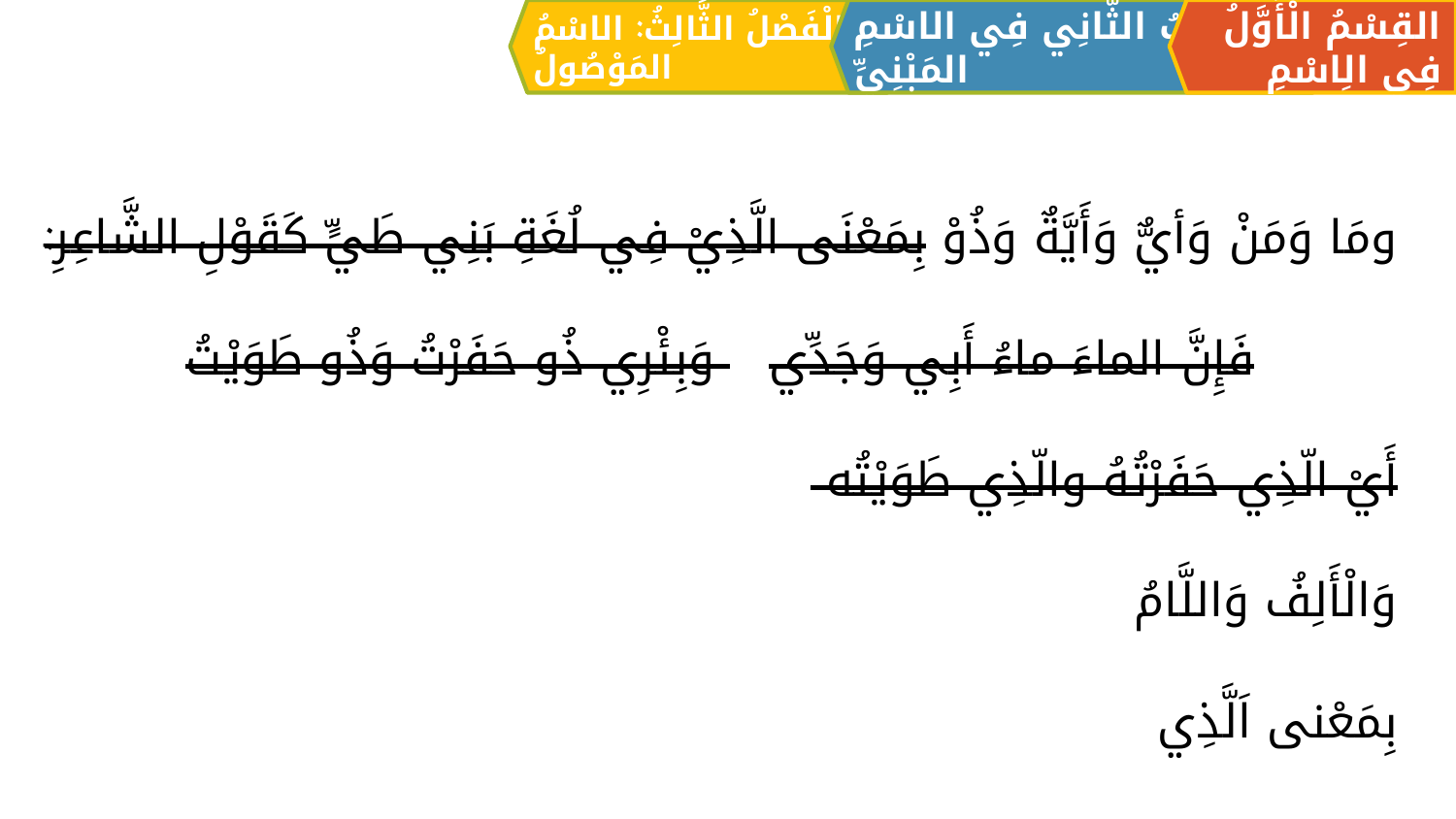

الْفَصْلُ الثَّالِثُ: الاسْمُ المَوْصُولُ
القِسْمُ الْأَوَّلُ فِي الِاسْمِ
اَلبَابُ الثَّانِي فِي الاسْمِ المَبْنِيِّ
ومَا وَمَنْ وَأيٌّ وَأَيَّةٌ وَذُوْ بِمَعْنَی الَّذِيْ فِي لُغَةِ بَنِي طَيٍّ كَقَوْلِ الشَّاعِرِ:
فَإِنَّ الماءَ ماءُ أَبِي وَجَدِّي		 وَبِئْرِي ذُو حَفَرْتُ وَذُو طَوَيْتُ
أَيْ الّذِي حَفَرْتُهُ والّذِي طَوَيْتُه
وَالْأَلِفُ وَاللَّامُ
بِمَعْنى اَلَّذِي